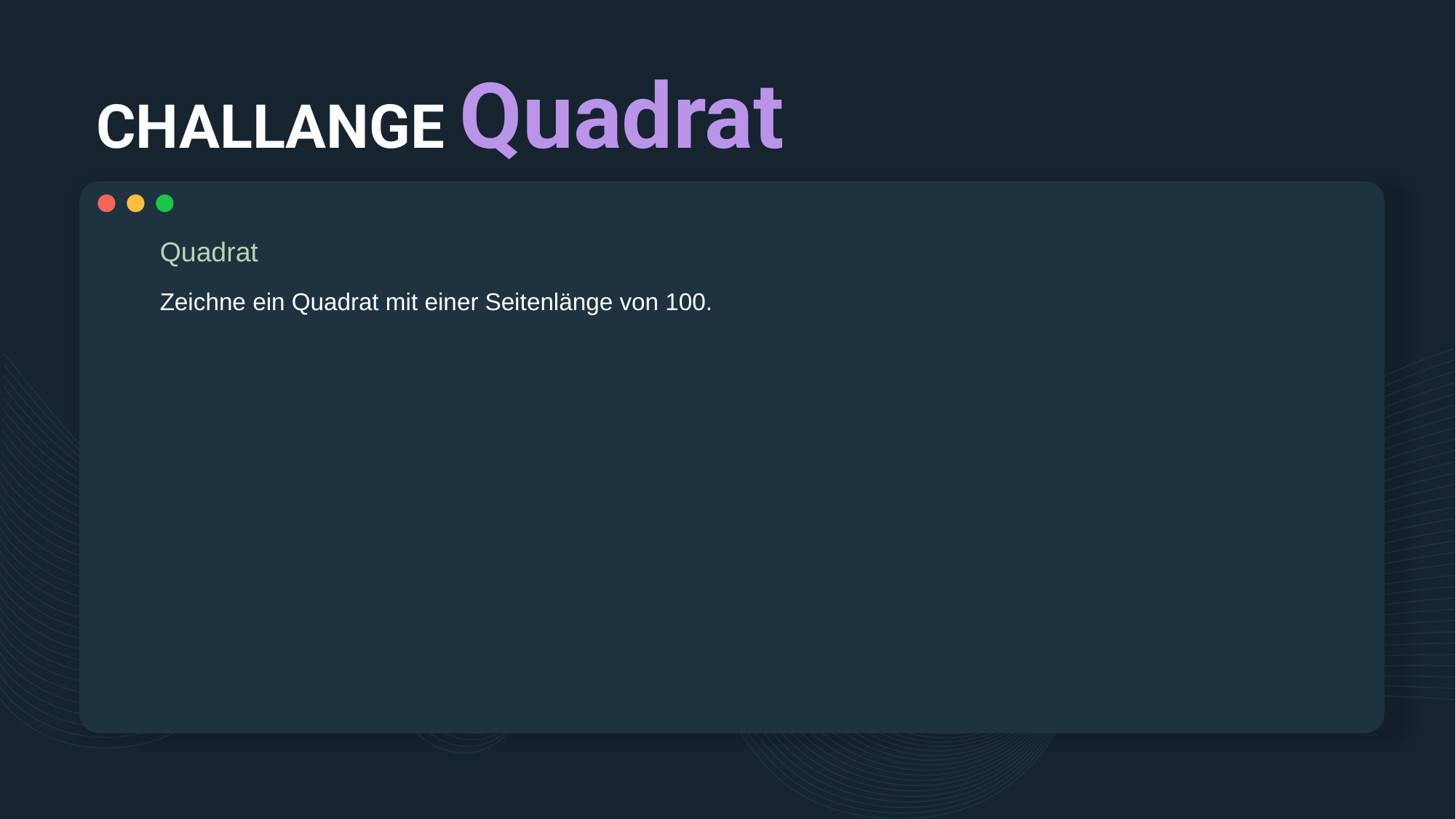

# CHALLANGE Quadrat
Quadrat
Zeichne ein Quadrat mit einer Seitenlänge von 100.